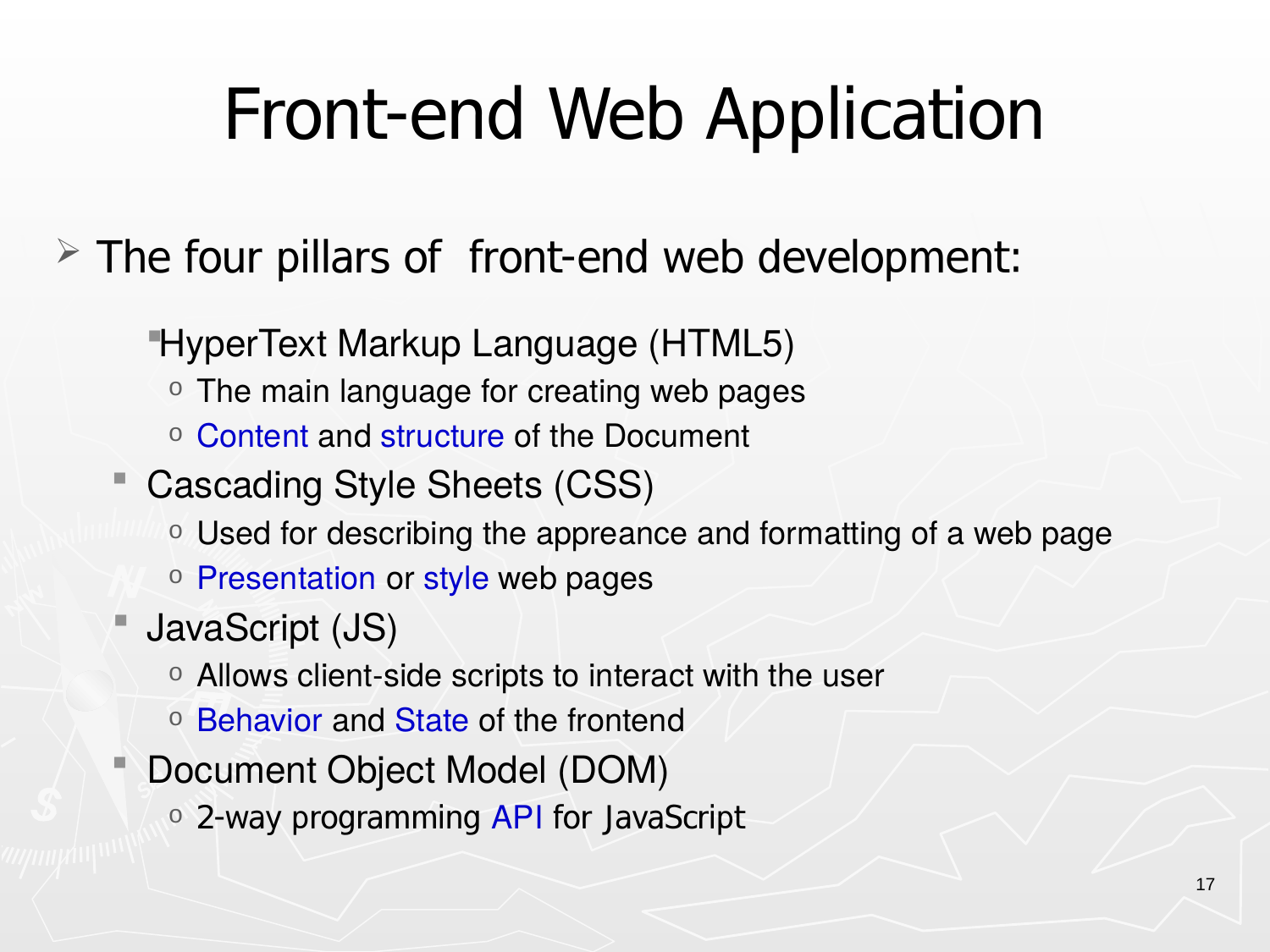

# Front-end Web Application
The four pillars of  front-end web development:

HyperText Markup Language (HTML5)
The main language for creating web pages
Content and structure of the Document
Cascading Style Sheets (CSS)
Used for describing the appreance and formatting of a web page
Presentation or style web pages
JavaScript (JS)
Allows client-side scripts to interact with the user
Behavior and State of the frontend
Document Object Model (DOM)
2-way programming API for JavaScript
17